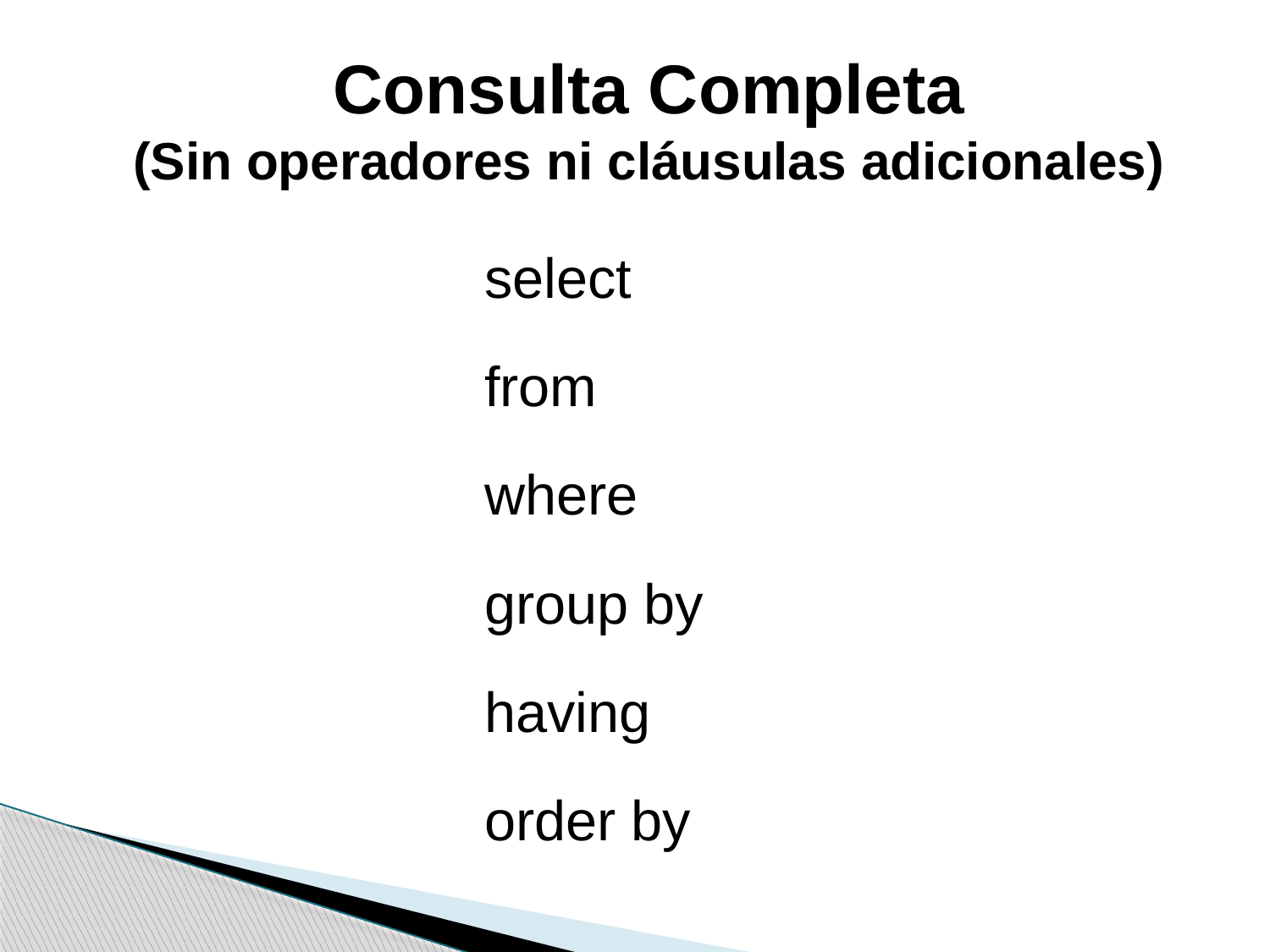

# Consulta Completa (Sin operadores ni cláusulas adicionales)
select
from
where
group by
having
order by